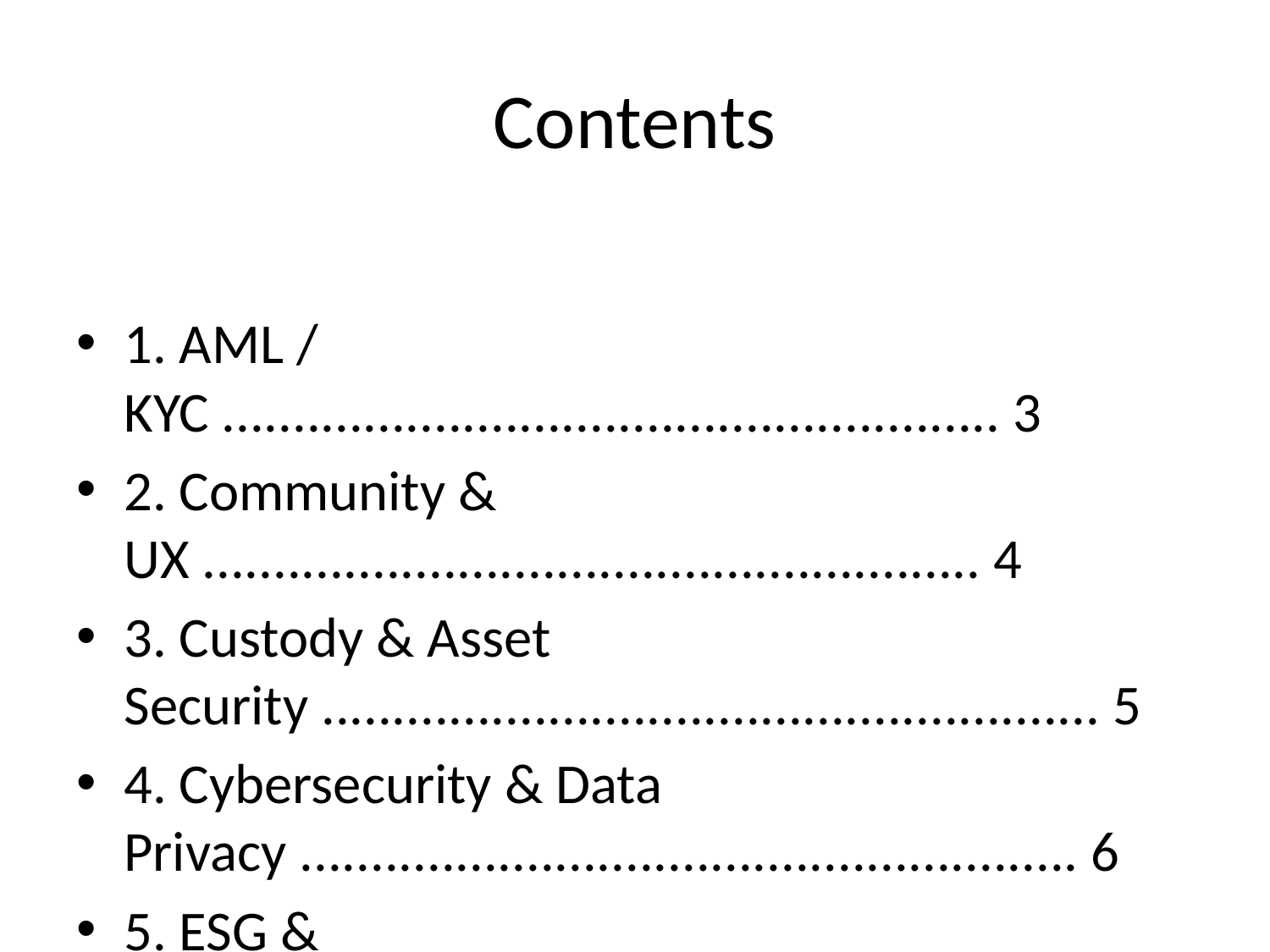

# Contents

1. AML / KYC ....................................................... 3
2. Community & UX ....................................................... 4
3. Custody & Asset Security ....................................................... 5
4. Cybersecurity & Data Privacy ....................................................... 6
5. ESG & Sustainability ....................................................... 7
6. Financial Health ....................................................... 8
7. Governance ....................................................... 9
8. IP & Contracts ....................................................... 10
9. Legal & Regulatory ....................................................... 11
10. Risk Management ....................................................... 12
11. Strategy & Competitive Positioning ....................................................... 13
12. Technology & Infrastructure ....................................................... 14
13. Tokenomics & Trading Integrity ....................................................... 15